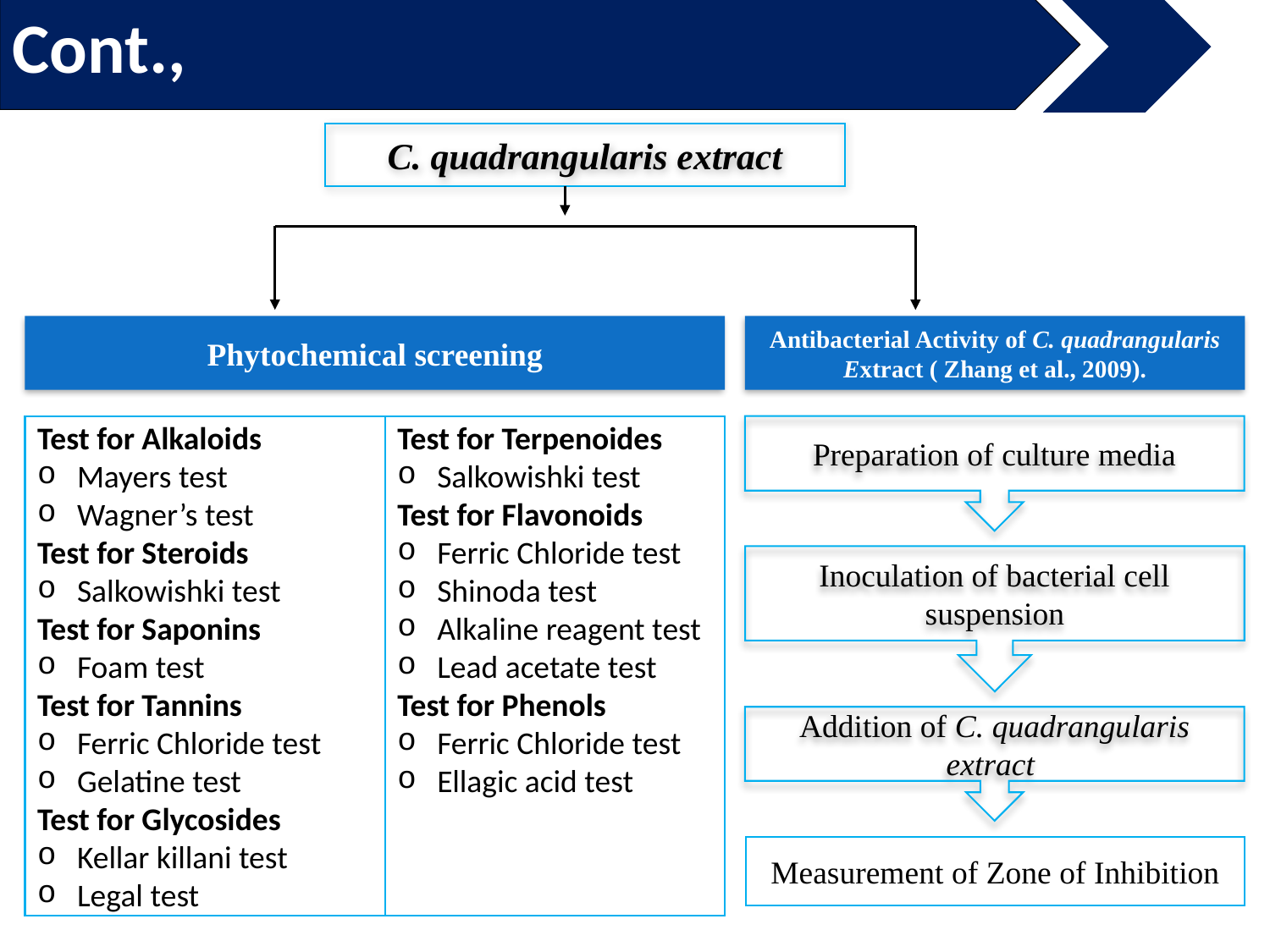

Cont.,

C. quadrangularis extract
Phytochemical screening
Antibacterial Activity of C. quadrangularis Extract ( Zhang et al., 2009).

Test for Alkaloids
Mayers test
Wagner’s test
Test for Steroids
Salkowishki test
Test for Saponins
Foam test
Test for Tannins
Ferric Chloride test
Gelatine test
Test for Glycosides
Kellar killani test
Legal test

Test for Terpenoides
Salkowishki test
Test for Flavonoids
Ferric Chloride test
Shinoda test
Alkaline reagent test
Lead acetate test
Test for Phenols
Ferric Chloride test
Ellagic acid test

Preparation of culture media
Inoculation of bacterial cell suspension
Addition of C. quadrangularis extract
Measurement of Zone of Inhibition